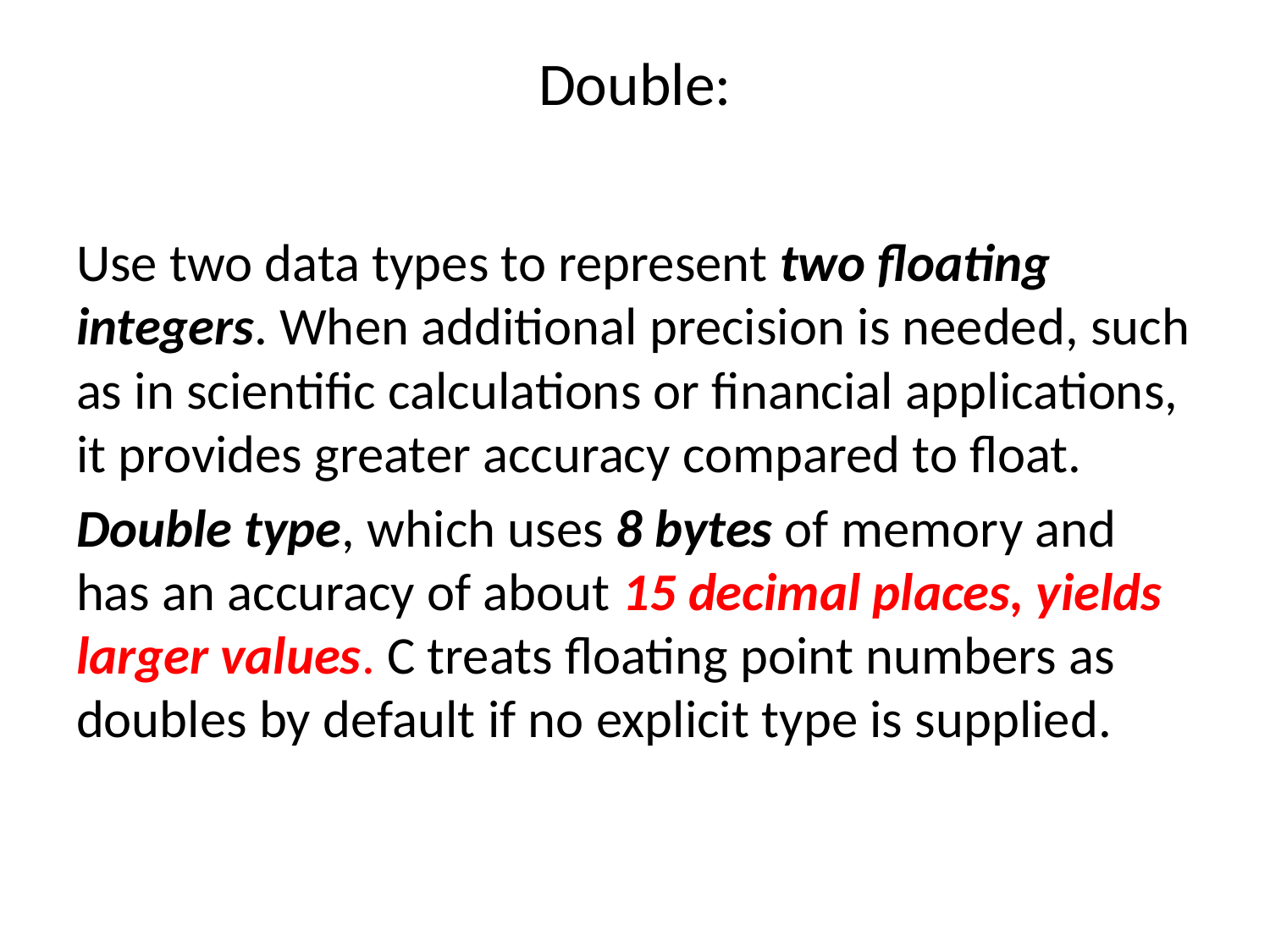

# Double:
Use two data types to represent two floating integers. When additional precision is needed, such as in scientific calculations or financial applications, it provides greater accuracy compared to float.
Double type, which uses 8 bytes of memory and has an accuracy of about 15 decimal places, yields larger values. C treats floating point numbers as doubles by default if no explicit type is supplied.